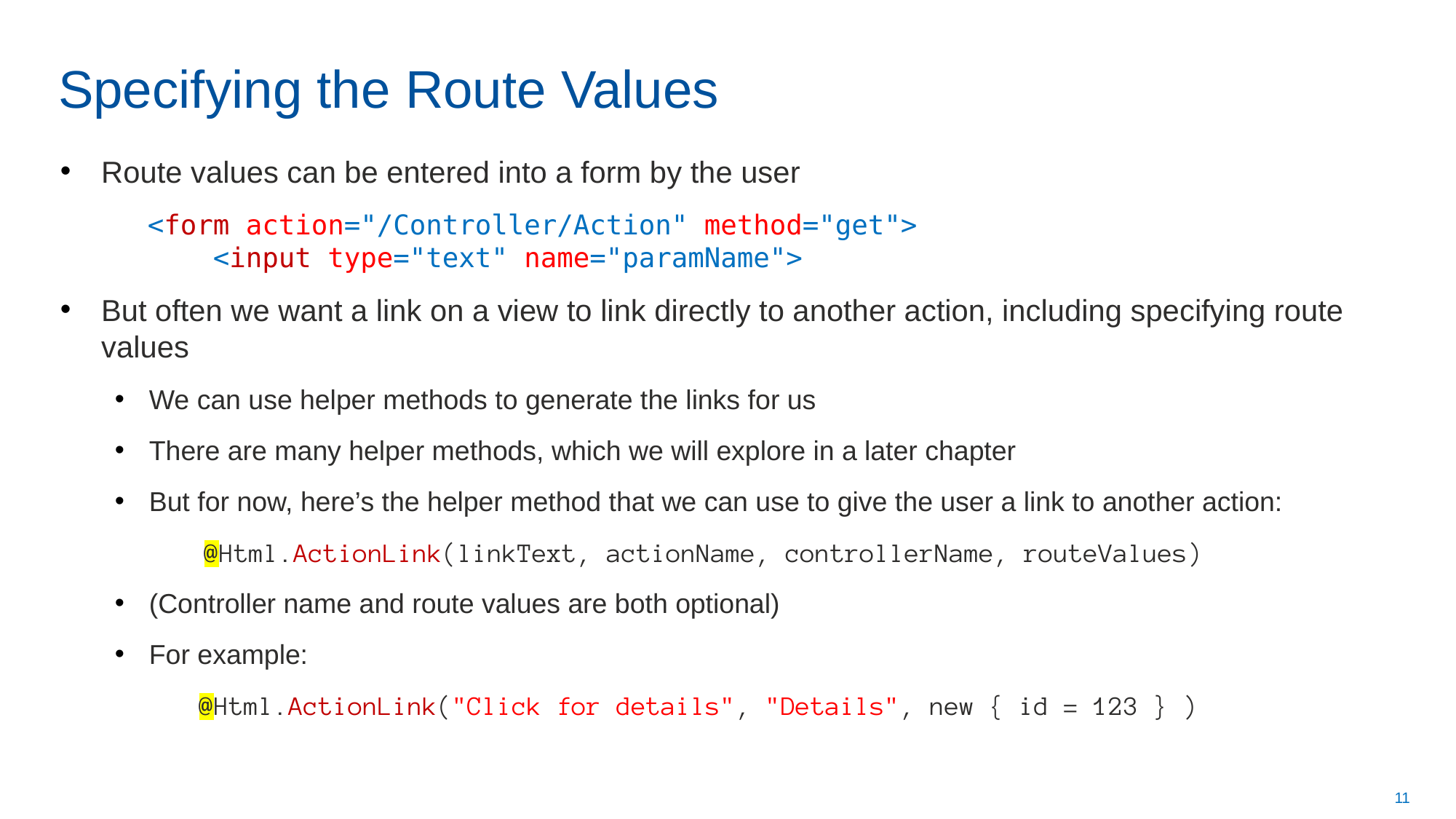

# Specifying the Route Values
Route values can be entered into a form by the user
  <form action="/Controller/Action" method="get">
      <input type="text" name="paramName">
But often we want a link on a view to link directly to another action, including specifying route values
We can use helper methods to generate the links for us
There are many helper methods, which we will explore in a later chapter
But for now, here’s the helper method that we can use to give the user a link to another action:
      @Html.ActionLink(linkText, actionName, controllerName, routeValues)
(Controller name and route values are both optional)
For example:
  @Html.ActionLink("Click for details", "Details", new { id = 123 } )